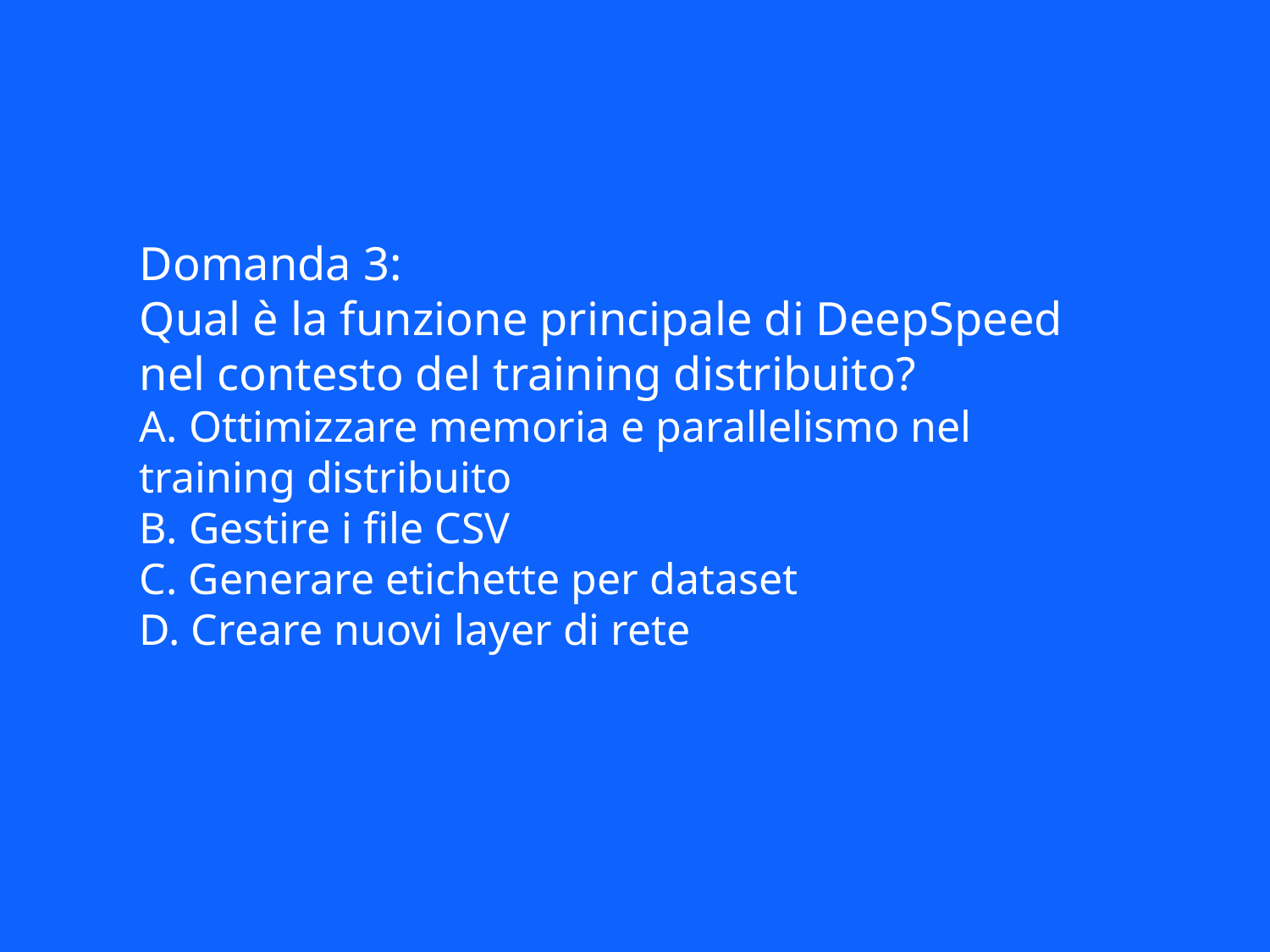

Domanda 3:
Qual è la funzione principale di DeepSpeed nel contesto del training distribuito?
A. Ottimizzare memoria e parallelismo nel training distribuito
B. Gestire i file CSV
C. Generare etichette per dataset
D. Creare nuovi layer di rete